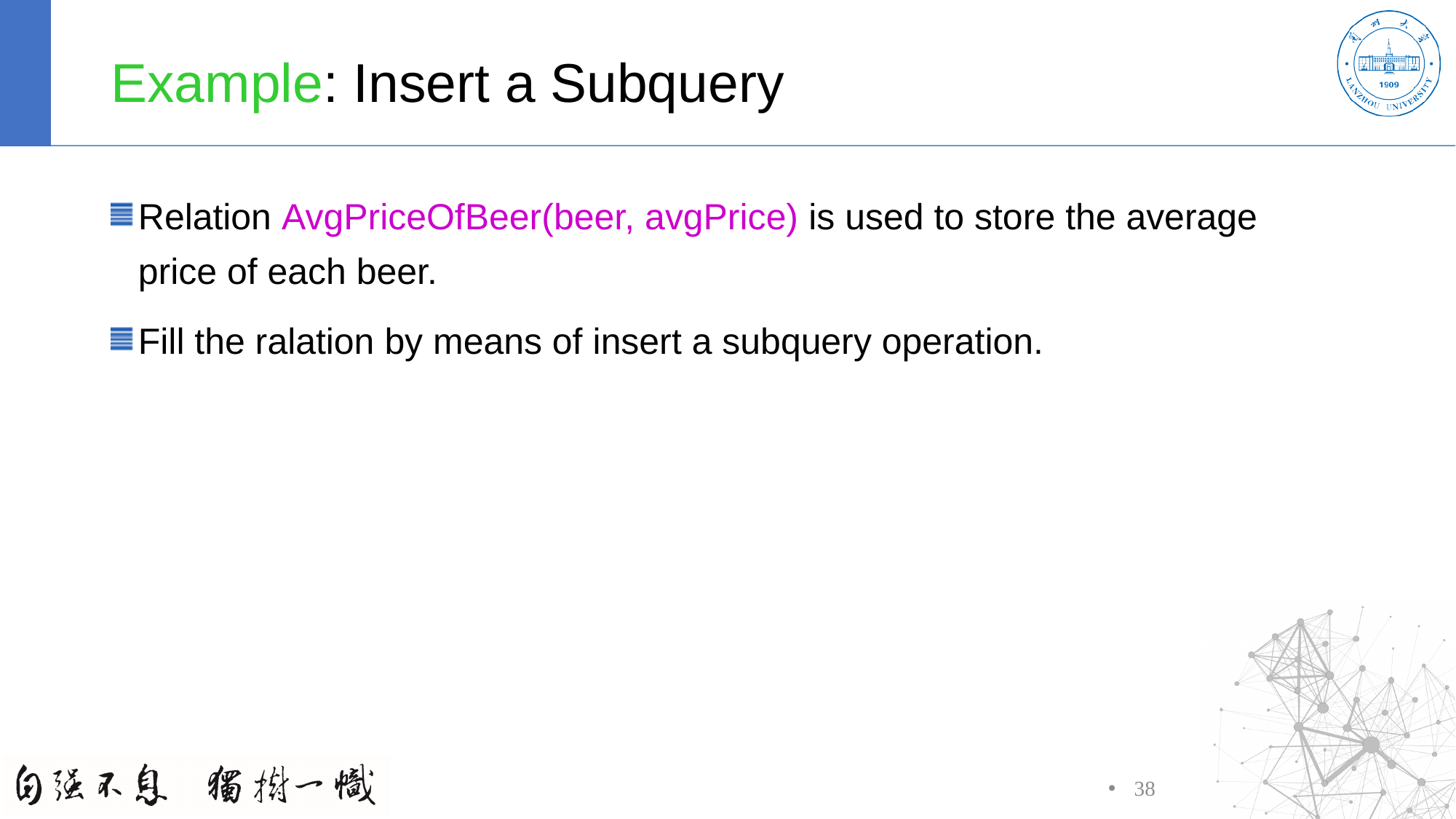

# Example: Insert a Subquery
Relation AvgPriceOfBeer(beer, avgPrice) is used to store the average price of each beer.
Fill the ralation by means of insert a subquery operation.
38